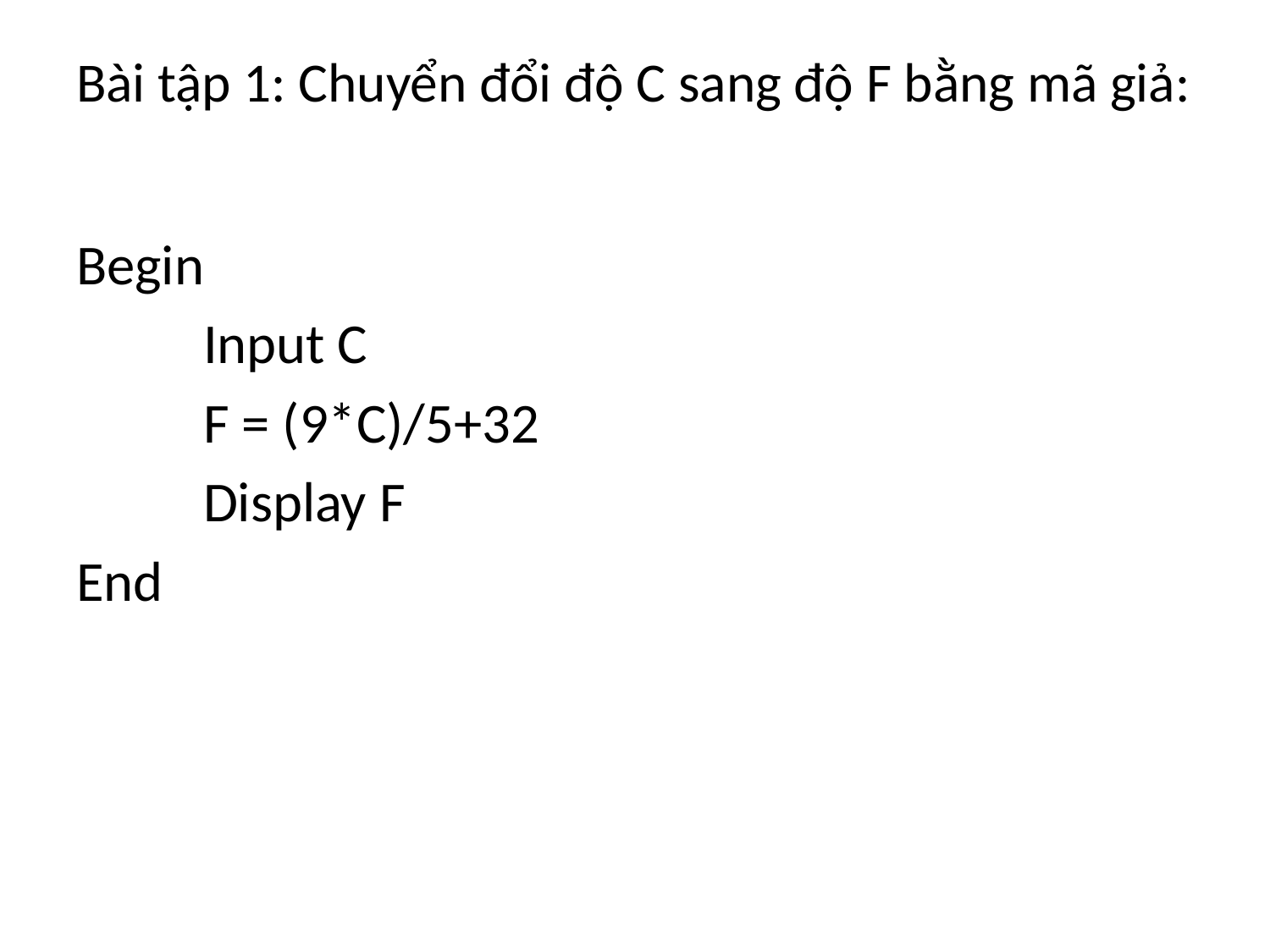

# Bài tập 1: Chuyển đổi độ C sang độ F bằng mã giả:
Begin
	Input C
	F = (9*C)/5+32
	Display F
End